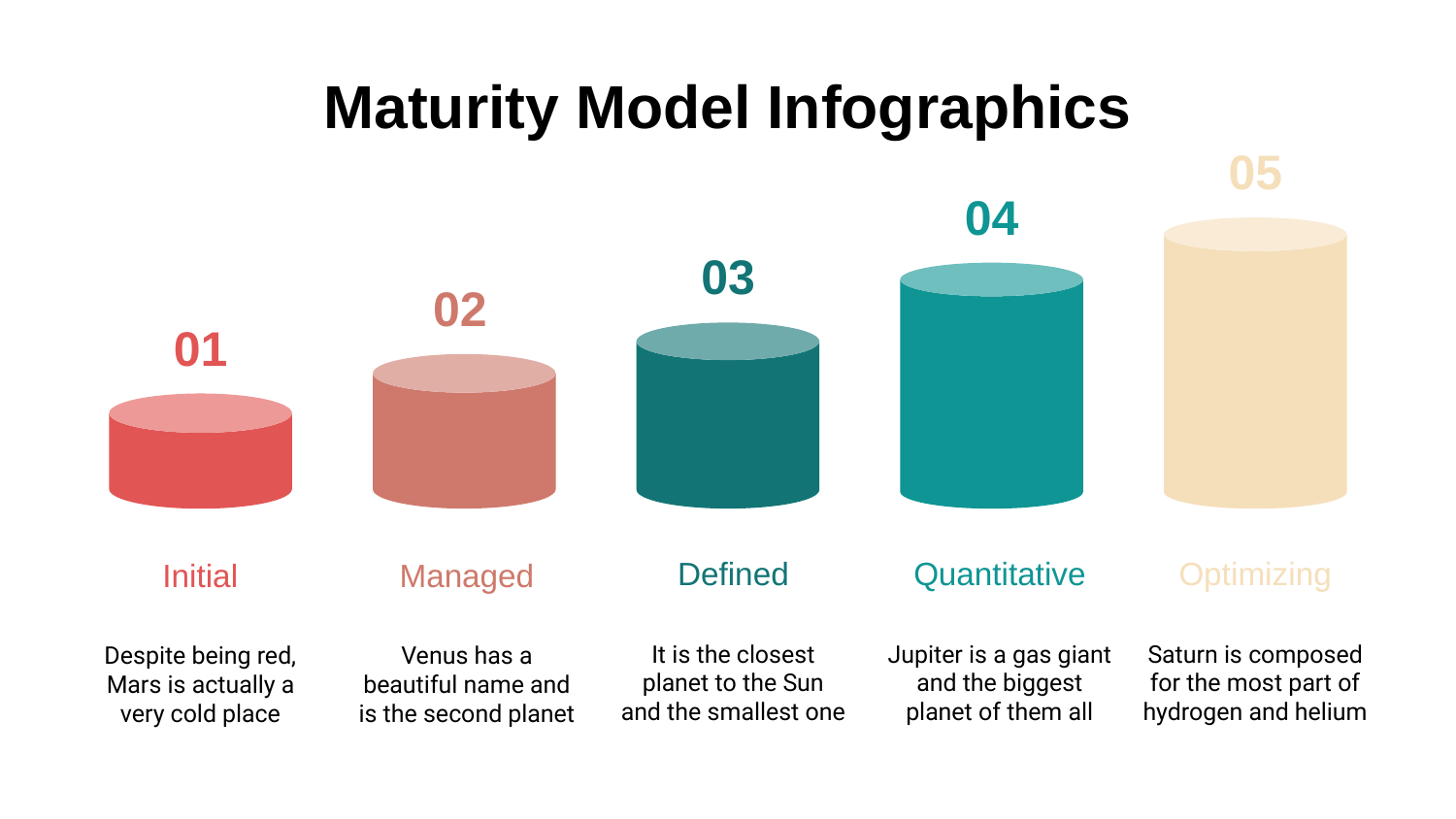

# Maturity Model Infographics
05
04

03

02

01

Defined
Quantitative
Optimizing
Initial
Managed
It is the closest planet to the Sun and the smallest one
Jupiter is a gas giant and the biggest planet of them all
Saturn is composed for the most part of hydrogen and helium
Despite being red, Mars is actually a very cold place
Venus has a beautiful name and is the second planet